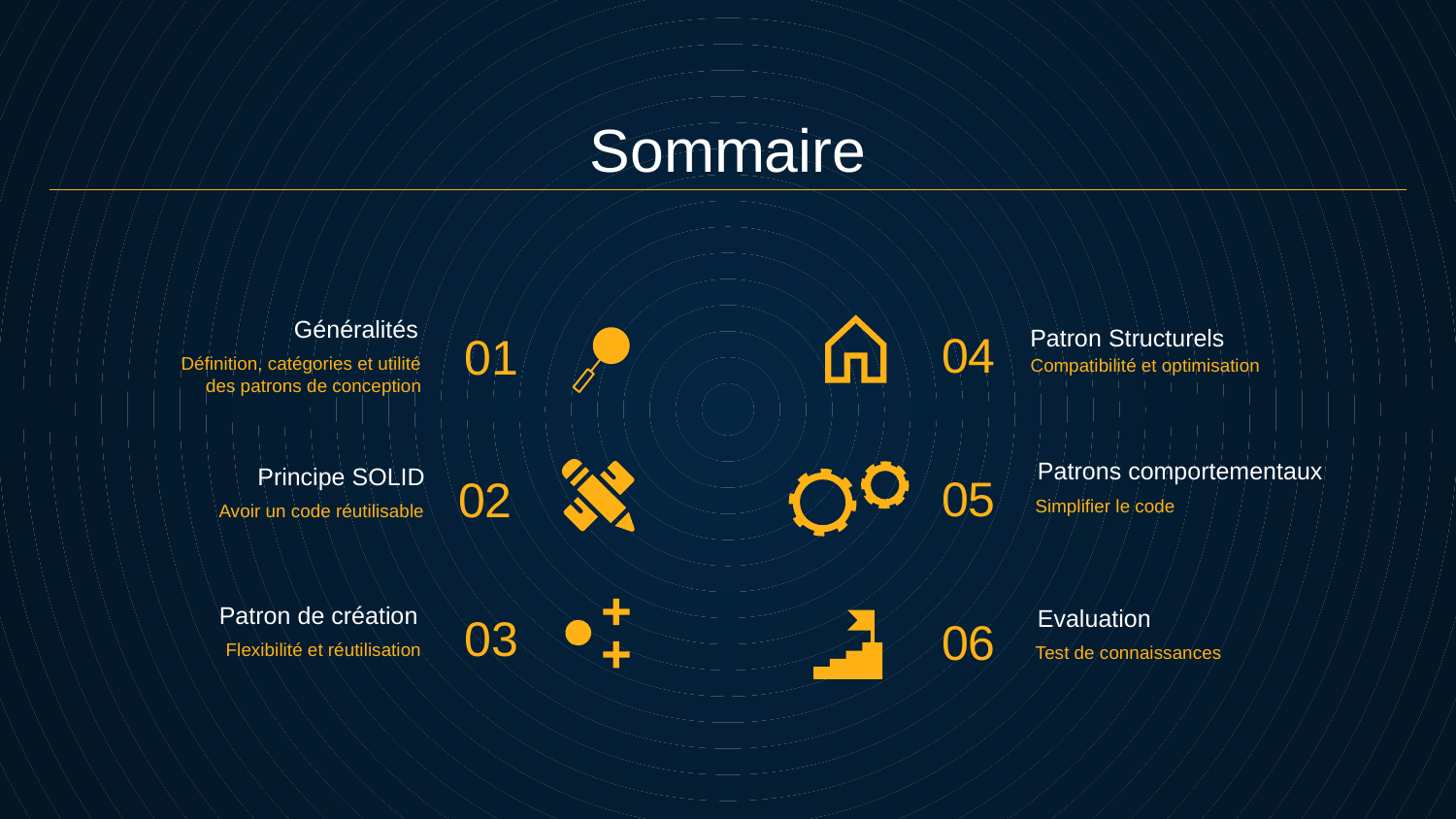

# Sommaire
04
01

Généralités
Patron Structurels
Définition, catégories et utilité
des patrons de conception
Compatibilité et optimisation
05
02

Patrons comportementaux

Principe SOLID
Simplifier le code
Avoir un code réutilisable
03
06

Patron de création
Evaluation

Flexibilité et réutilisation
Test de connaissances